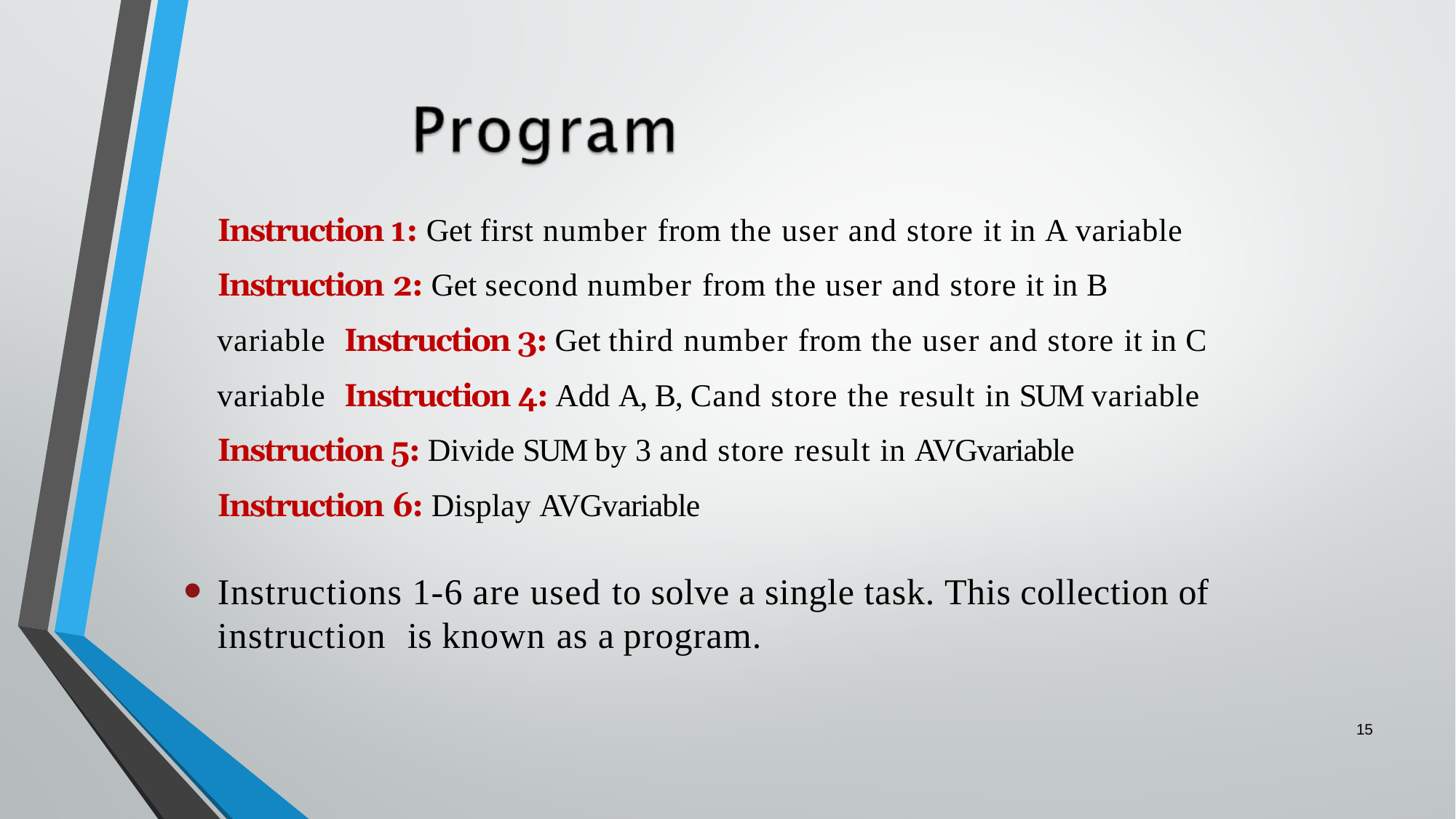

Instruction 1: Get first number from the user and store it in A variable  Instruction 2: Get second number from the user and store it in B variable  Instruction 3: Get third number from the user and store it in C variable  Instruction 4: Add A, B, Cand store the result in SUM variable  Instruction 5: Divide SUM by 3 and store result in AVGvariable  Instruction 6: Display AVGvariable

Instructions 1-6 are used to solve a single task. This collection of instruction  is known as a program.
15